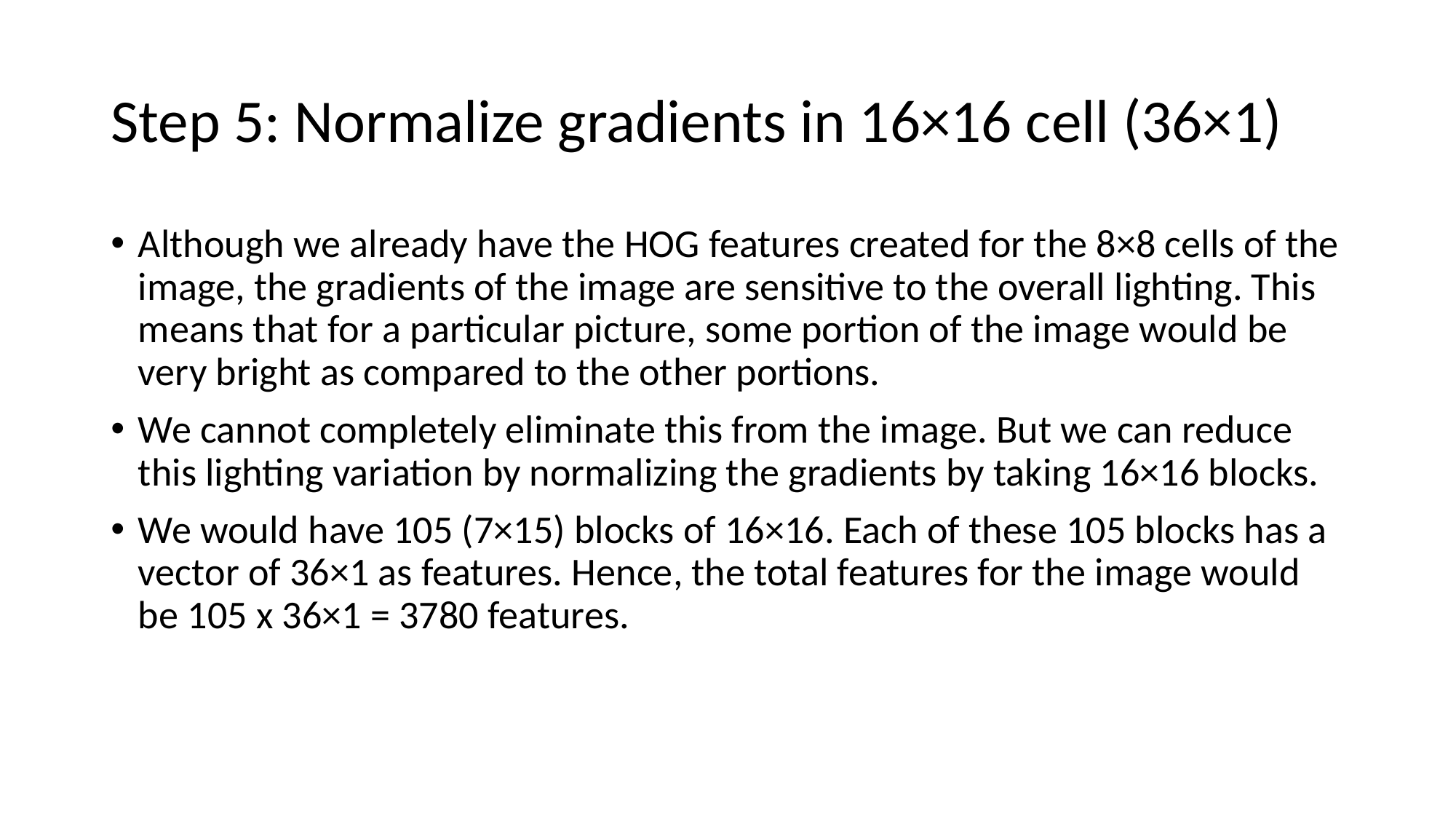

# Step 5: Normalize gradients in 16×16 cell (36×1)
Although we already have the HOG features created for the 8×8 cells of the image, the gradients of the image are sensitive to the overall lighting. This means that for a particular picture, some portion of the image would be very bright as compared to the other portions.
We cannot completely eliminate this from the image. But we can reduce this lighting variation by normalizing the gradients by taking 16×16 blocks.
We would have 105 (7×15) blocks of 16×16. Each of these 105 blocks has a vector of 36×1 as features. Hence, the total features for the image would be 105 x 36×1 = 3780 features.